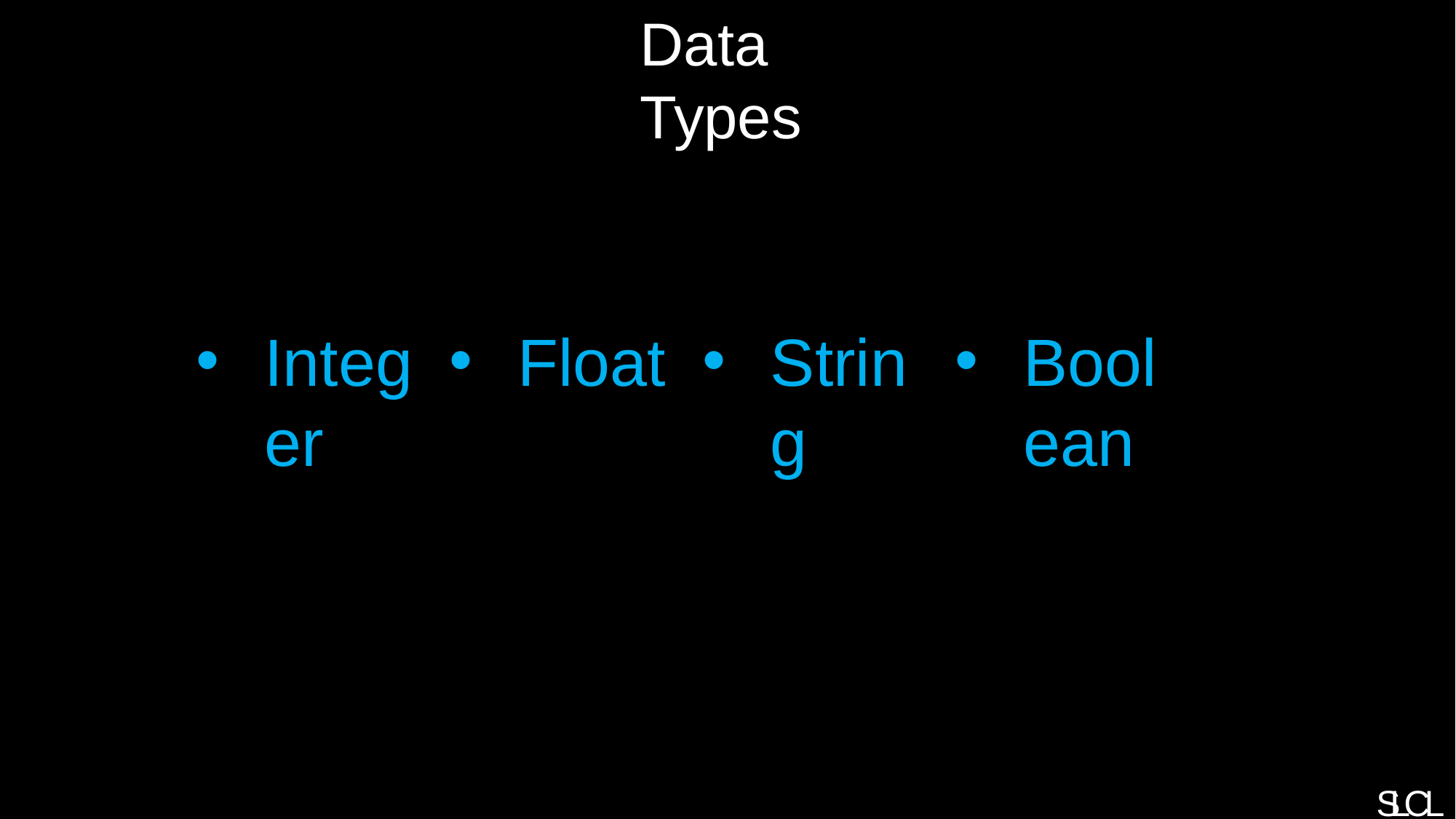

Data Types
Boolean
String
Float
Integer
S
L
C
L
Integer
Float
String
Boolean